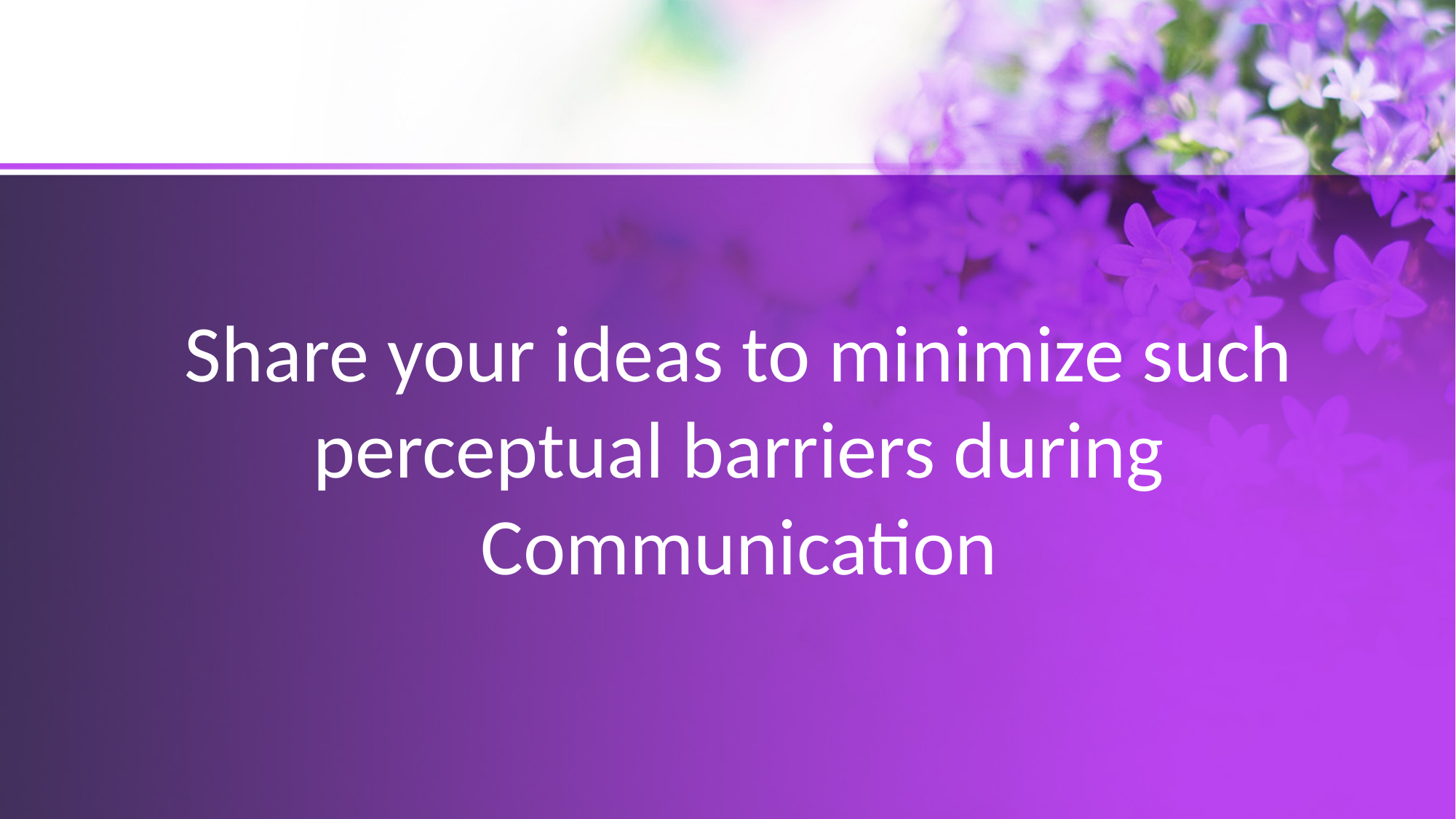

# Share your ideas to minimize such perceptual barriers during Communication